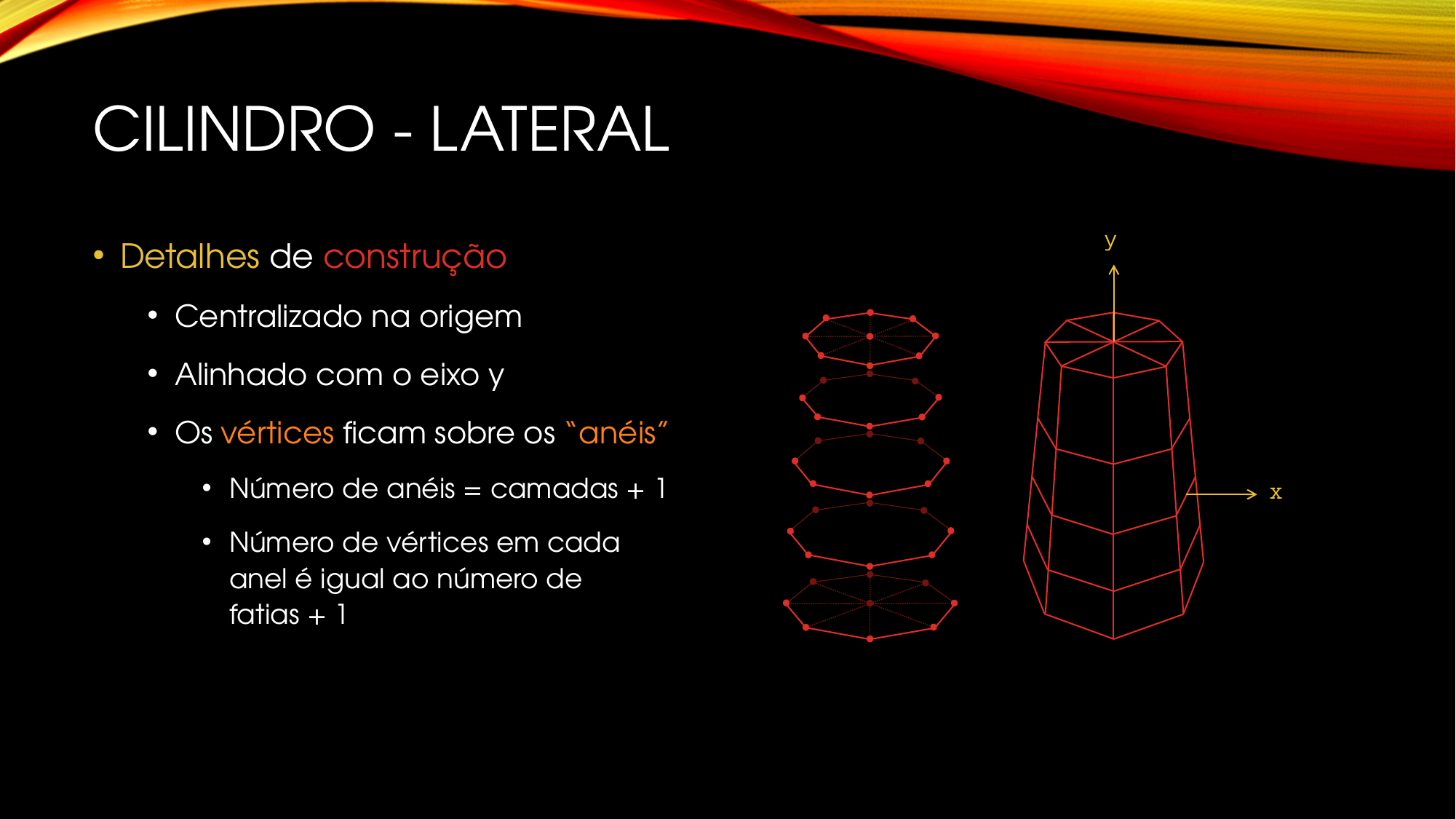

# Cilindro - Lateral
y
x
Detalhes de construção
Centralizado na origem
Alinhado com o eixo y
Os vértices ficam sobre os “anéis”
Número de anéis = camadas + 1
Número de vértices em cada
anel é igual ao número de
fatias + 1